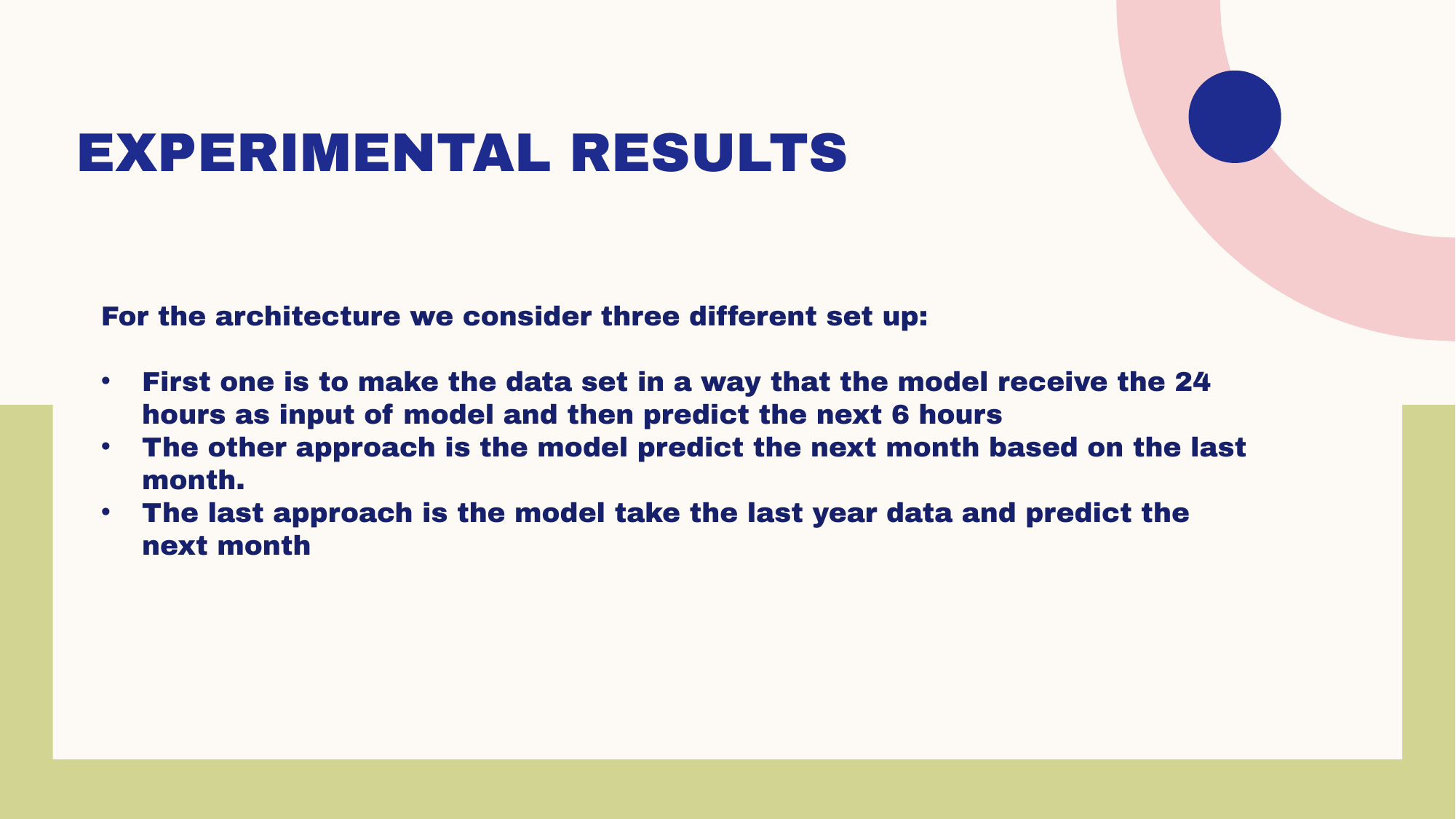

# experimental results
For the architecture we consider three different set up:

First one is to make the data set in a way that the model receive the 24 hours as input of model and then predict the next 6 hours
The other approach is the model predict the next month based on the last month.
The last approach is the model take the last year data and predict the next month